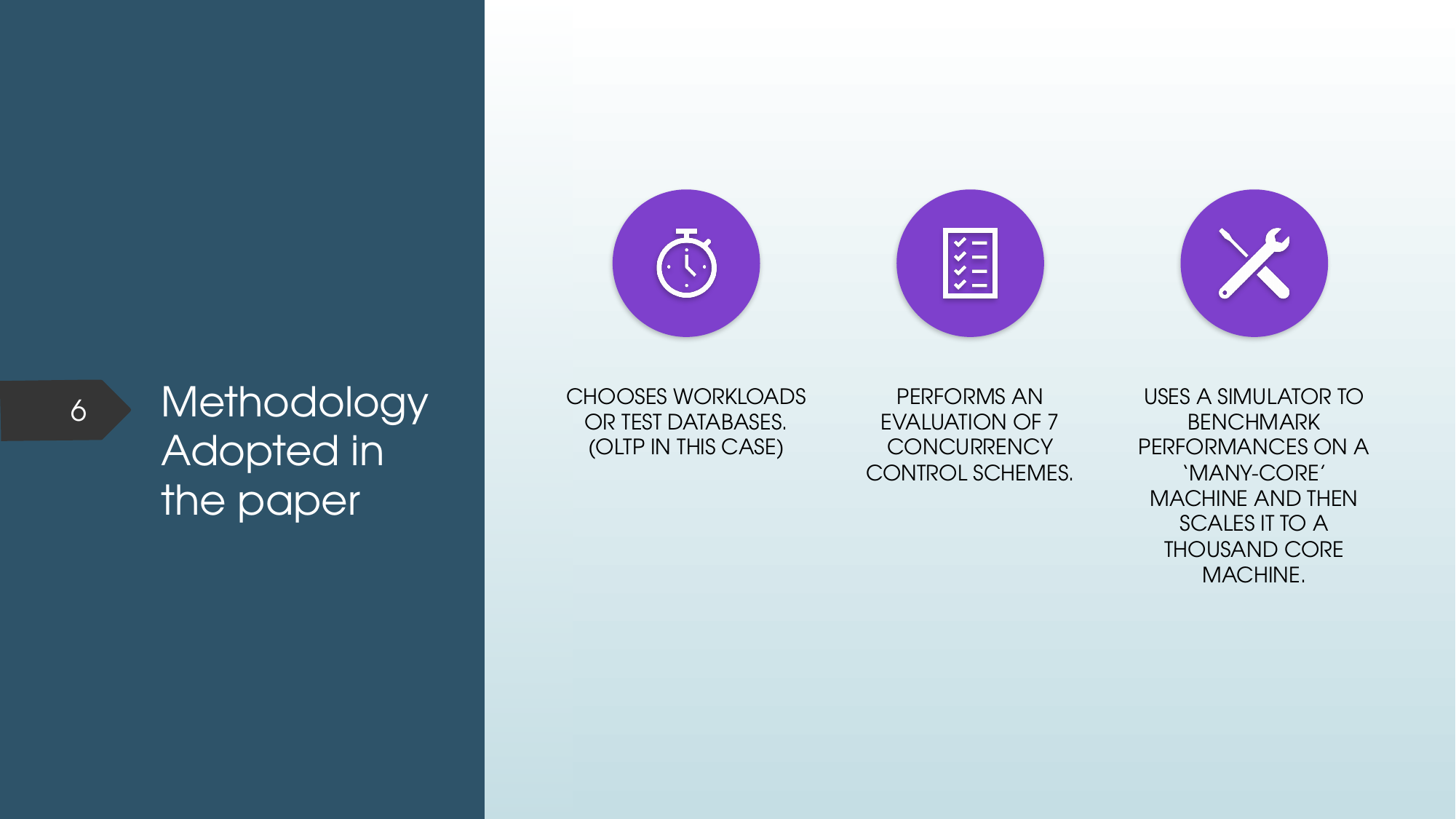

Chooses workloads or test databases. (OLTP in this case)
Performs an evaluation of 7 concurrency control schemes.
Uses a simulator to benchmark performances on a ‘many-core’ machine and then scales it to a thousand core machine.

# Methodology Adopted in the paper

6